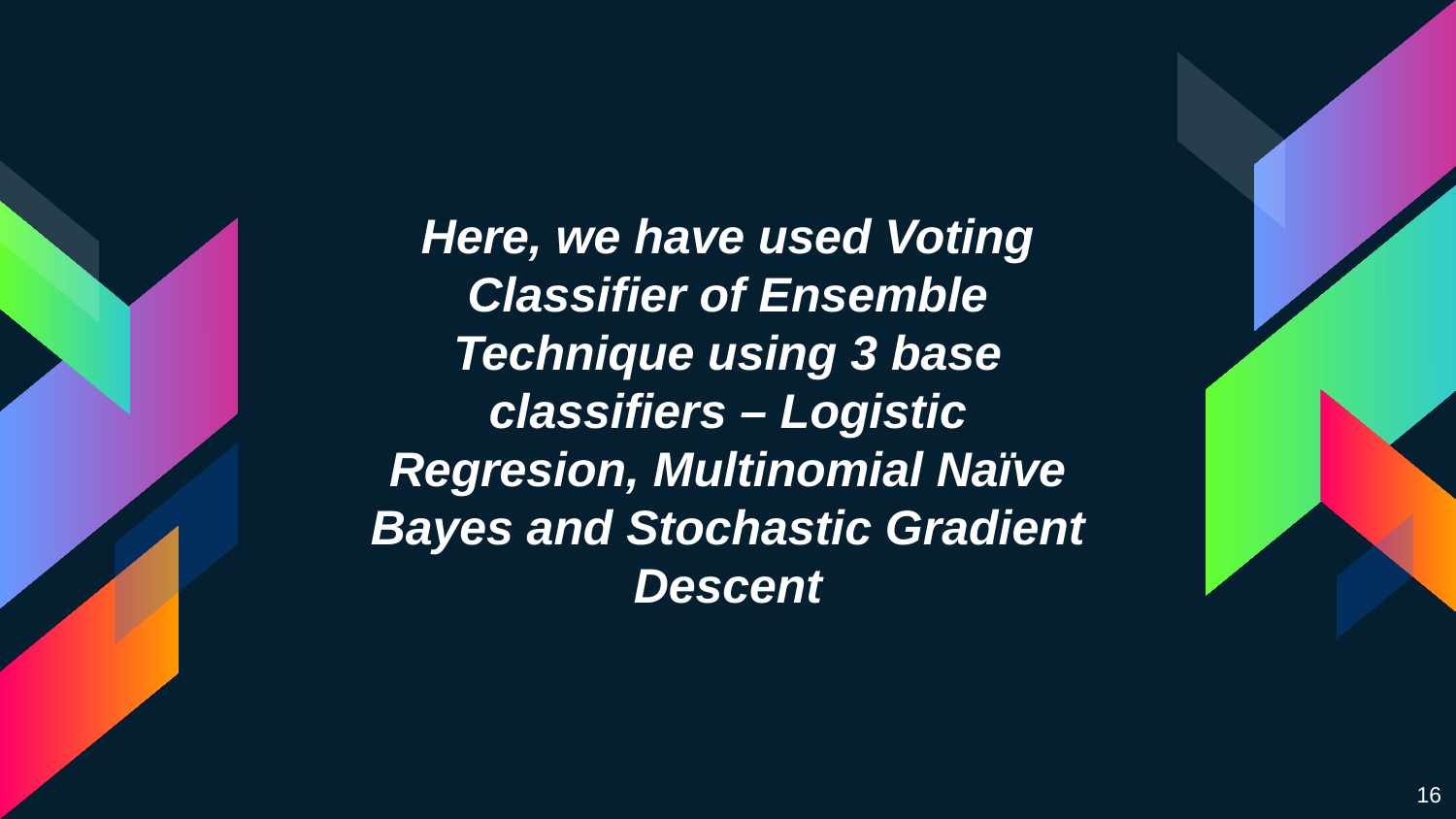

Here, we have used Voting Classifier of Ensemble Technique using 3 base classifiers – Logistic Regresion, Multinomial Naïve Bayes and Stochastic Gradient Descent
16